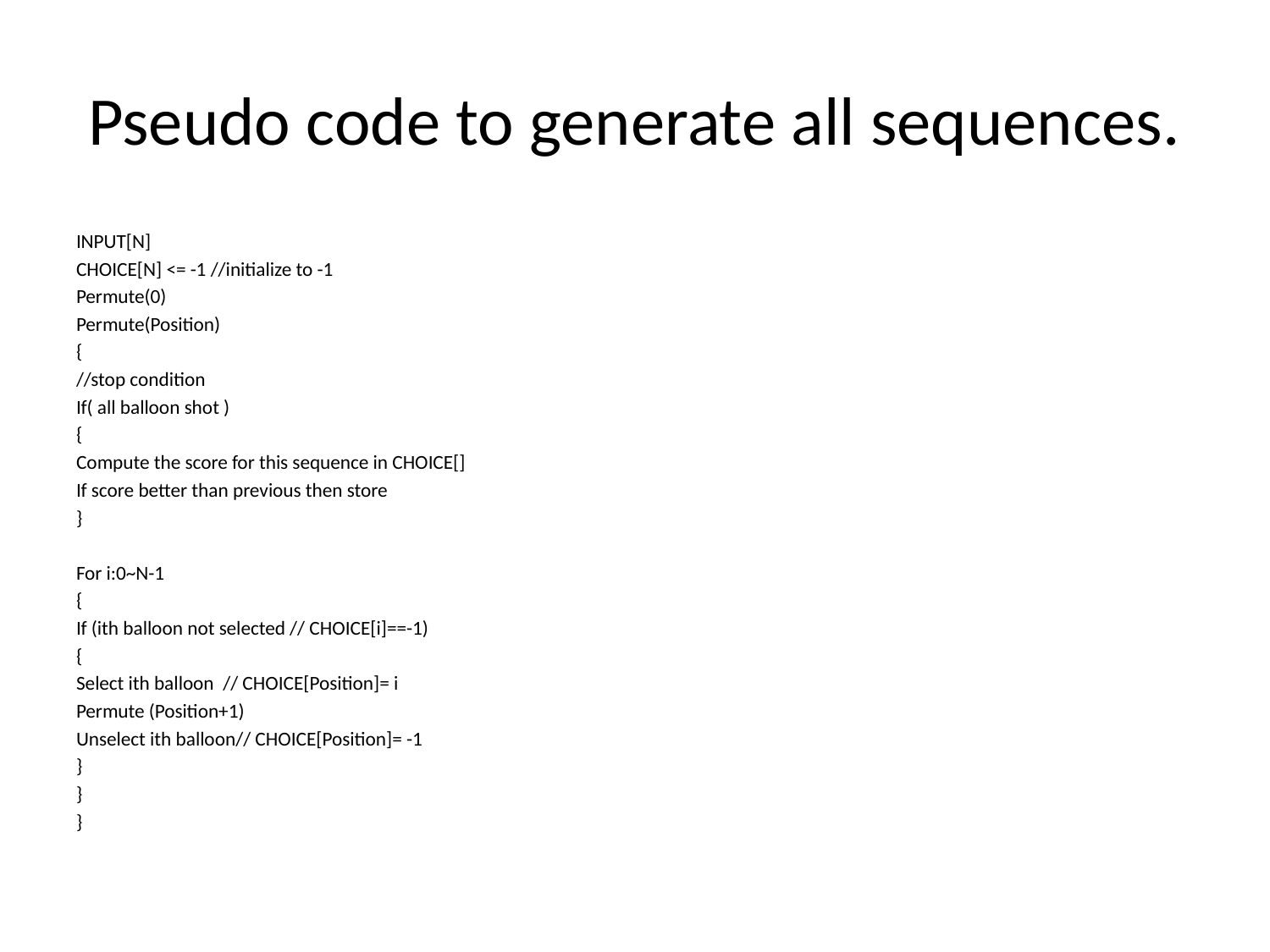

# Pseudo code to generate all sequences.
INPUT[N]
CHOICE[N] <= -1 //initialize to -1
Permute(0)
Permute(Position)
{
//stop condition
If( all balloon shot )
{
Compute the score for this sequence in CHOICE[]
If score better than previous then store
}

For i:0~N-1
{
If (ith balloon not selected // CHOICE[i]==-1)
{
Select ith balloon  // CHOICE[Position]= i
Permute (Position+1)
Unselect ith balloon// CHOICE[Position]= -1
}
}
}